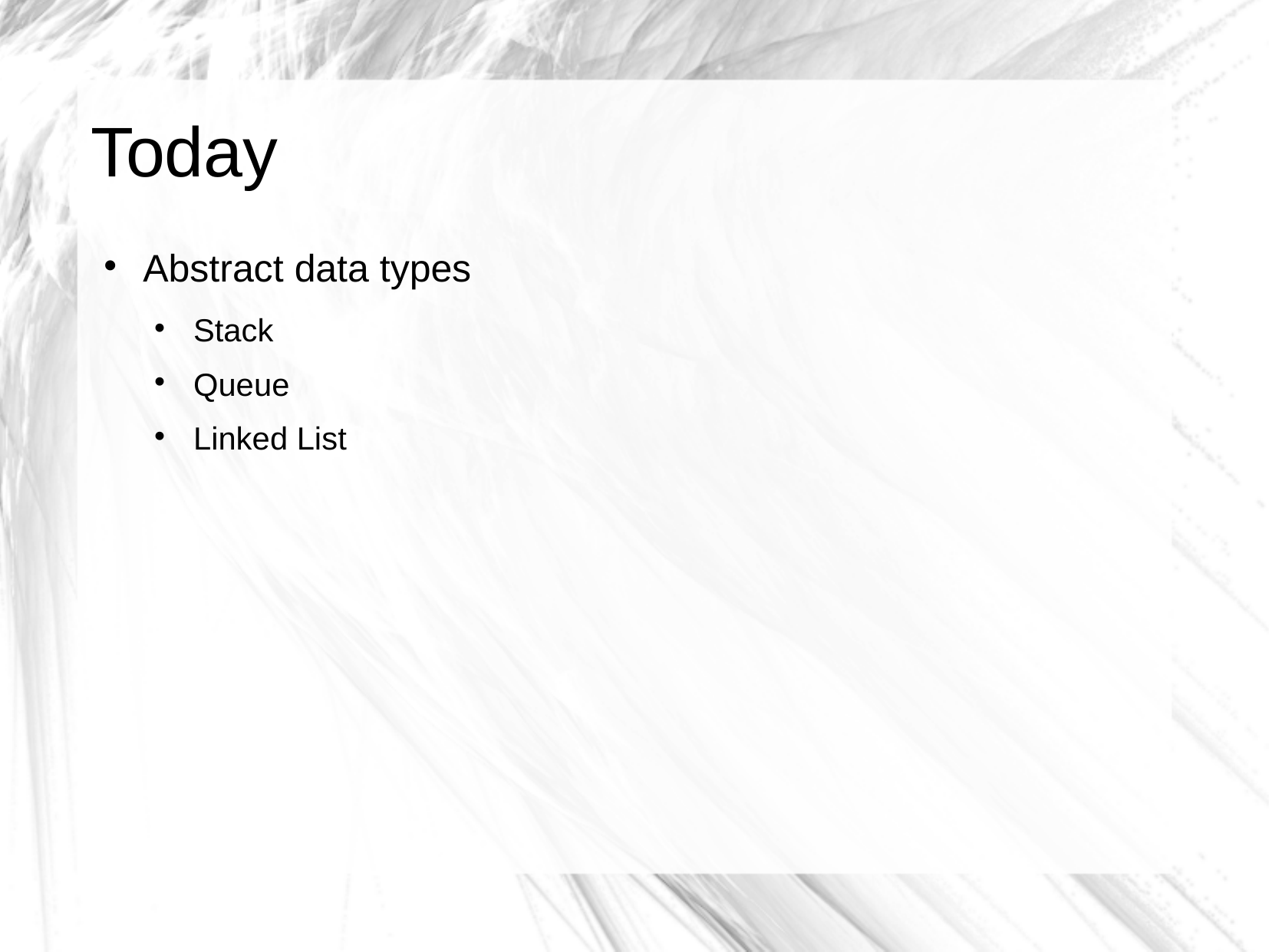

# Today
Abstract data types
Stack
Queue
Linked List